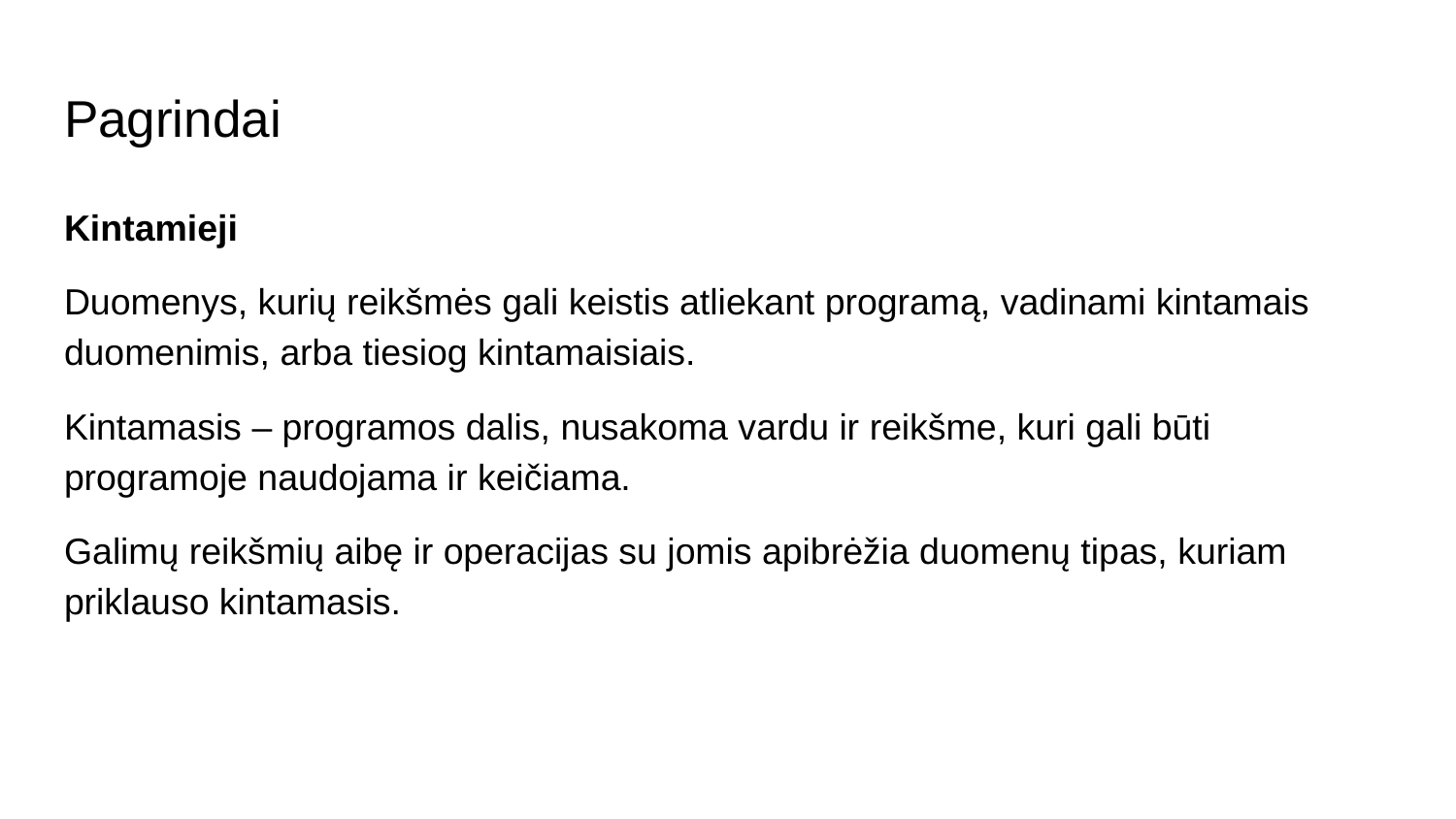

# Pagrindai
Kintamieji
Duomenys, kurių reikšmės gali keistis atliekant programą, vadinami kintamais duomenimis, arba tiesiog kintamaisiais.
Kintamasis – programos dalis, nusakoma vardu ir reikšme, kuri gali būti programoje naudojama ir keičiama.
Galimų reikšmių aibę ir operacijas su jomis apibrėžia duomenų tipas, kuriam priklauso kintamasis.